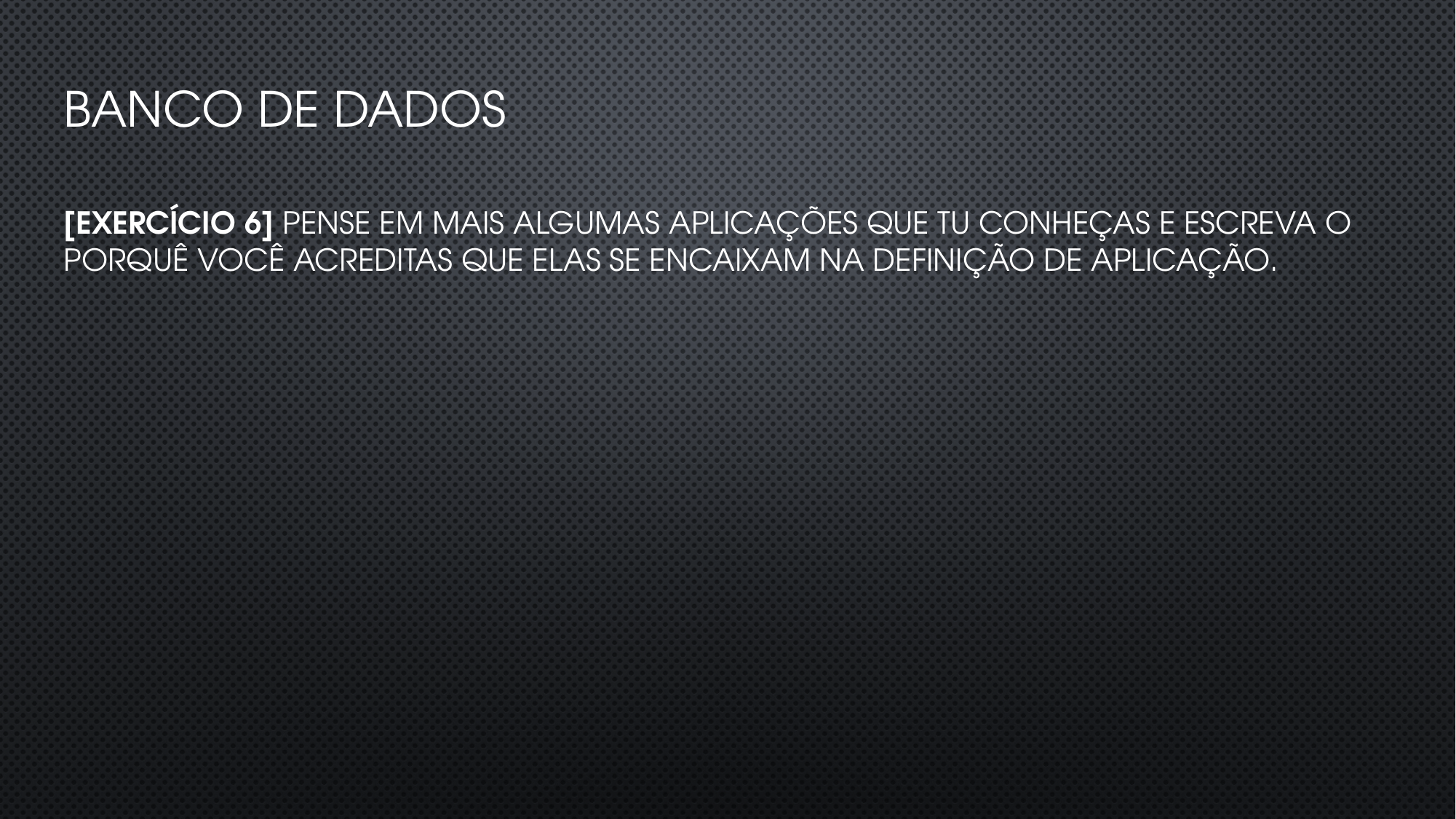

# Banco de dados
[Exercício 6] Pense em mais algumas aplicações que tu conheças e escreva o porquê você acreditas que elas se encaixam na definição de aplicação.